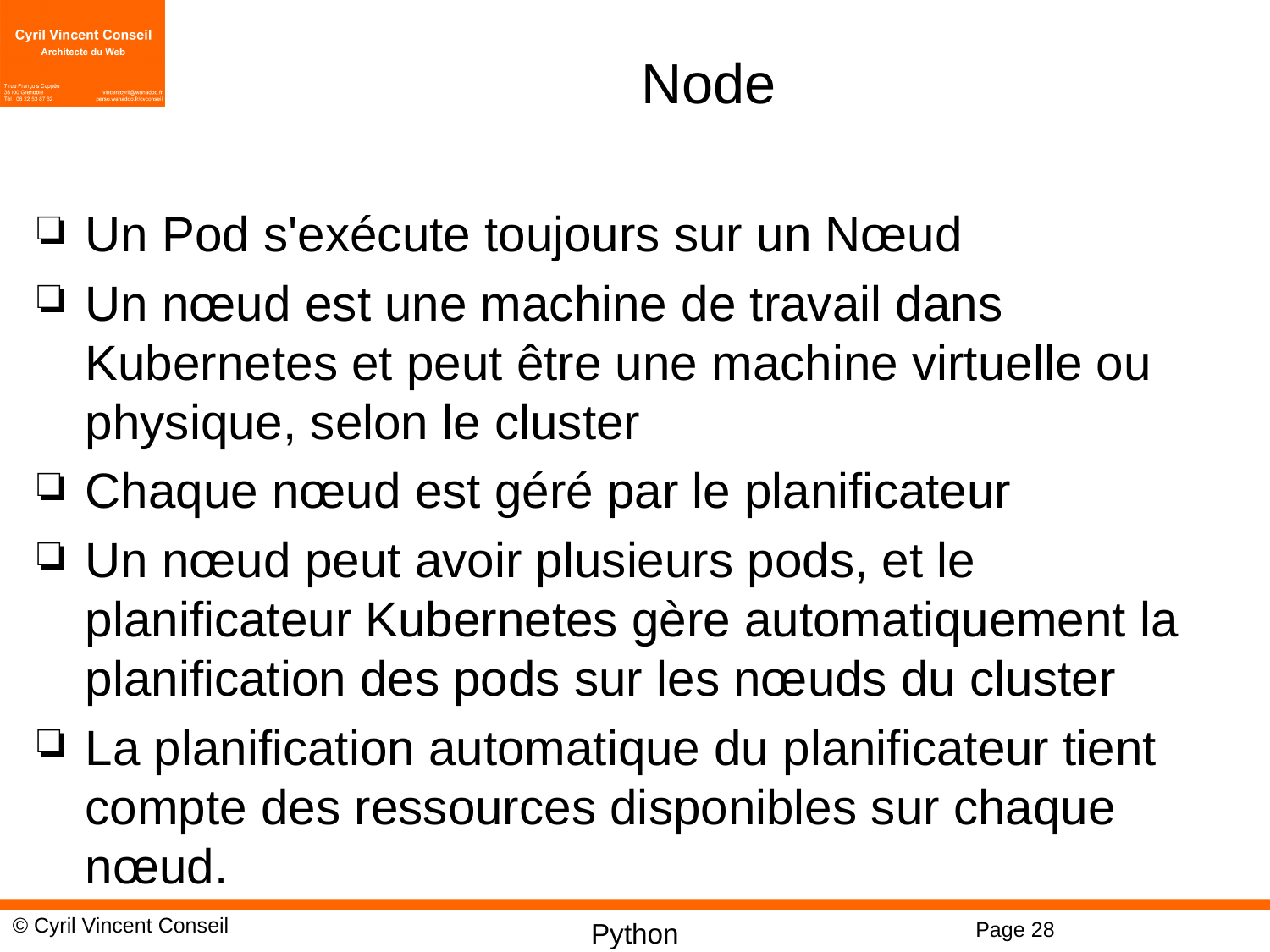

# Node
Un Pod s'exécute toujours sur un Nœud
Un nœud est une machine de travail dans Kubernetes et peut être une machine virtuelle ou physique, selon le cluster
Chaque nœud est géré par le planificateur
Un nœud peut avoir plusieurs pods, et le planificateur Kubernetes gère automatiquement la planification des pods sur les nœuds du cluster
La planification automatique du planificateur tient compte des ressources disponibles sur chaque nœud.